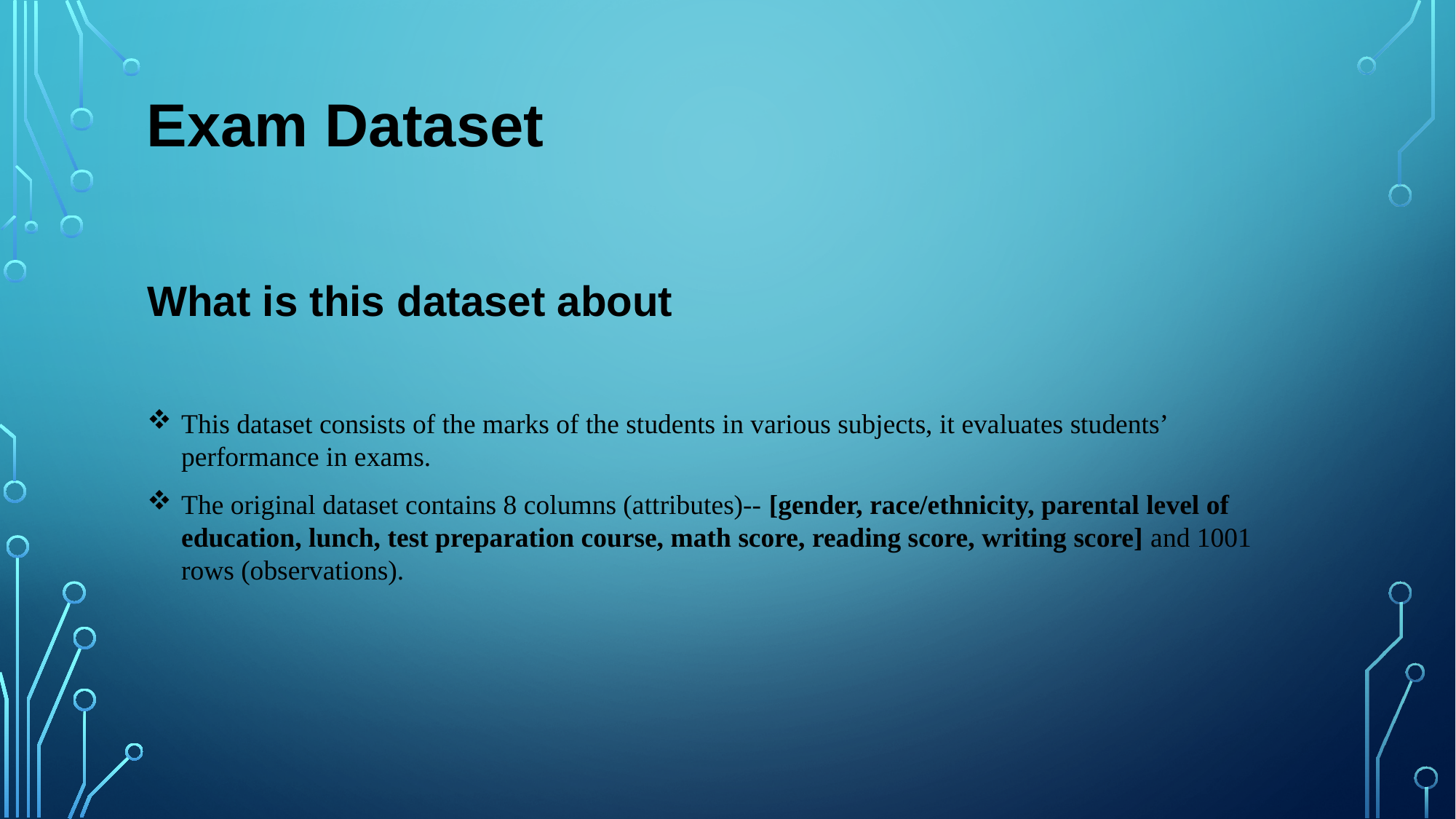

#
Exam Dataset
What is this dataset about

This dataset consists of the marks of the students in various subjects, it evaluates students’ performance in exams.
The original dataset contains 8 columns (attributes)-- [gender, race/ethnicity, parental level of education, lunch, test preparation course, math score, reading score, writing score] and 1001 rows (observations).